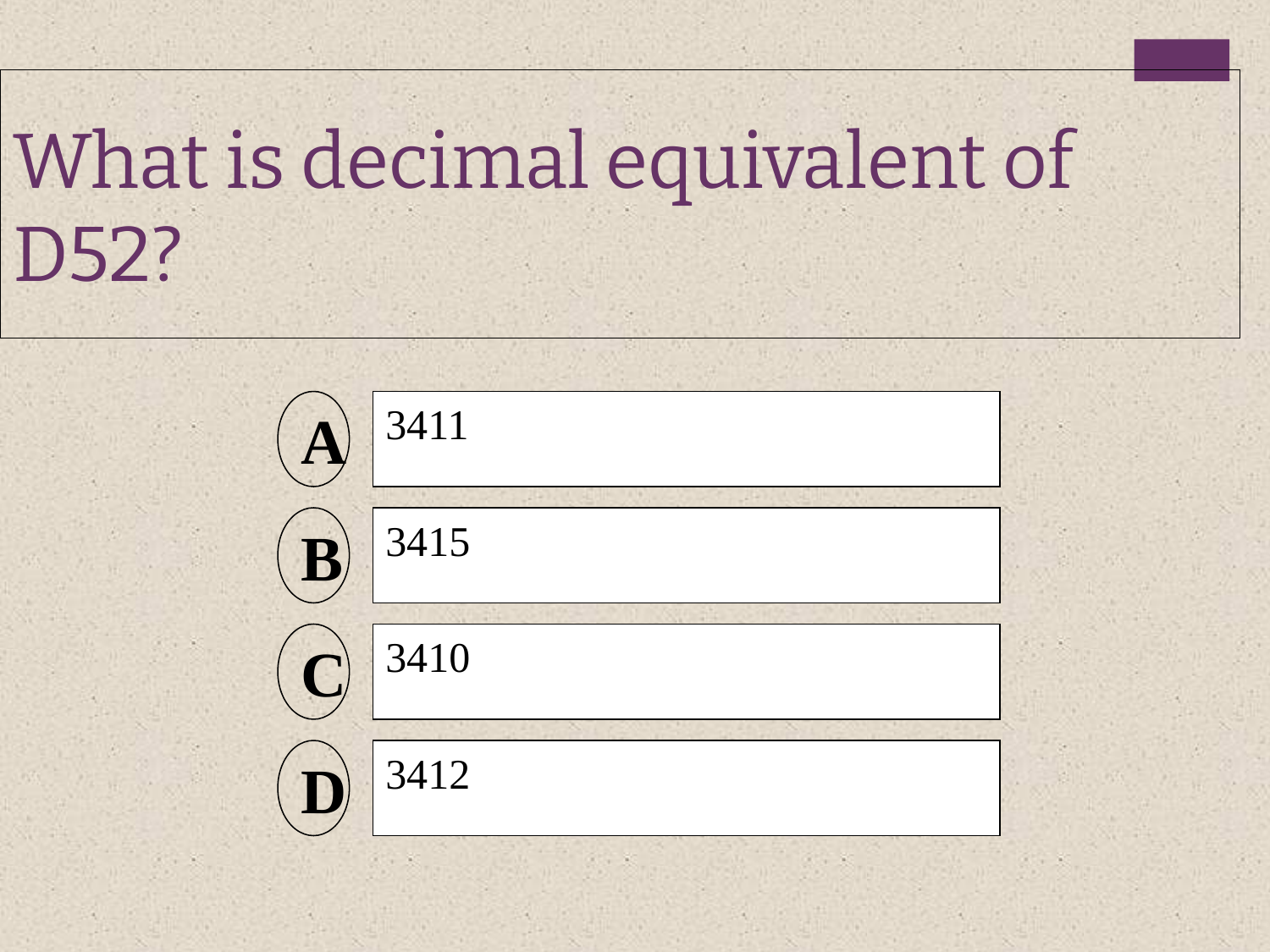

What is decimal equivalent of D52?
A
3411
B
3415
C
3410

D
3412